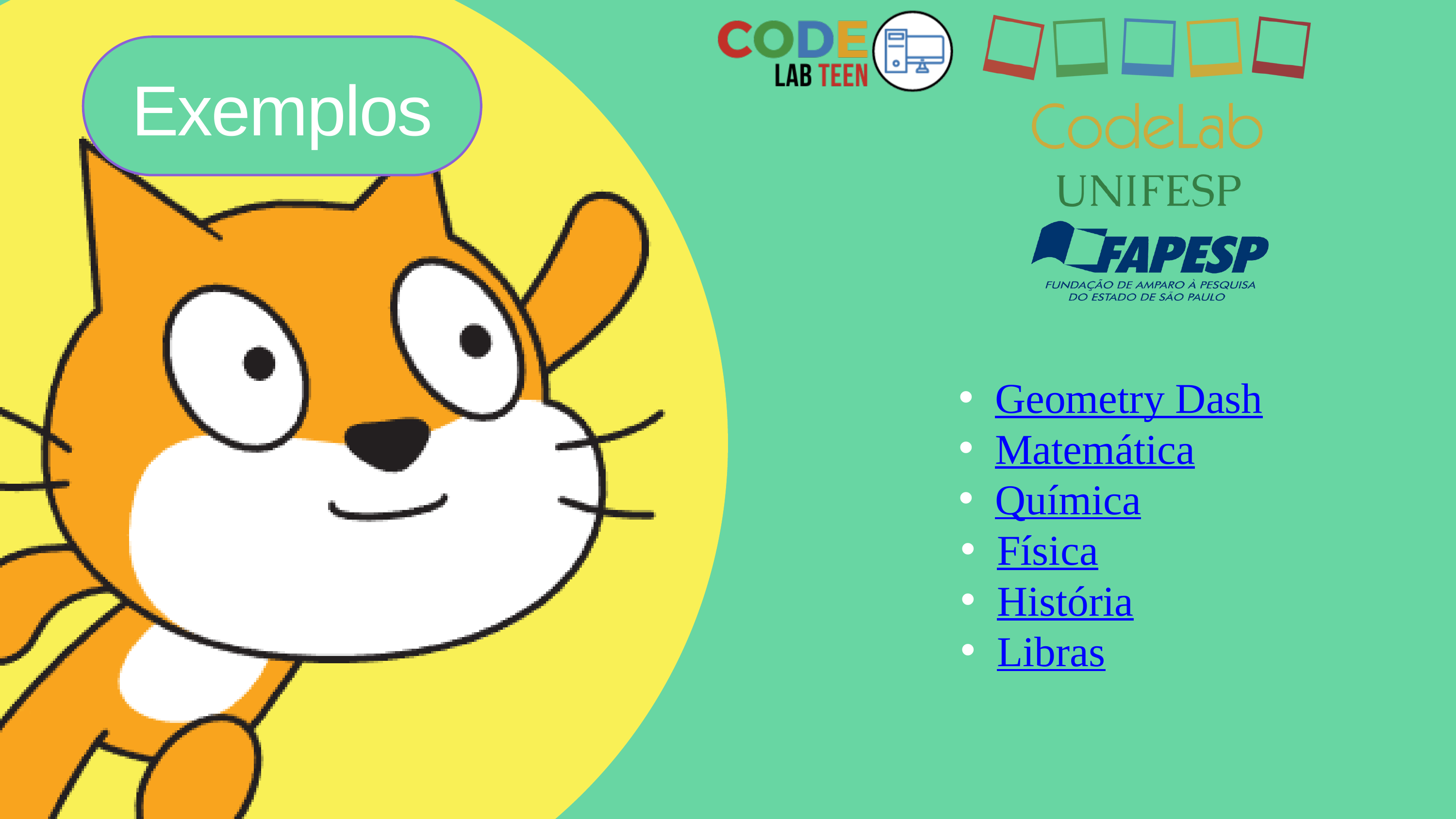

Exemplos

Geometry Dash
Matemática
Química
Física
História
Libras